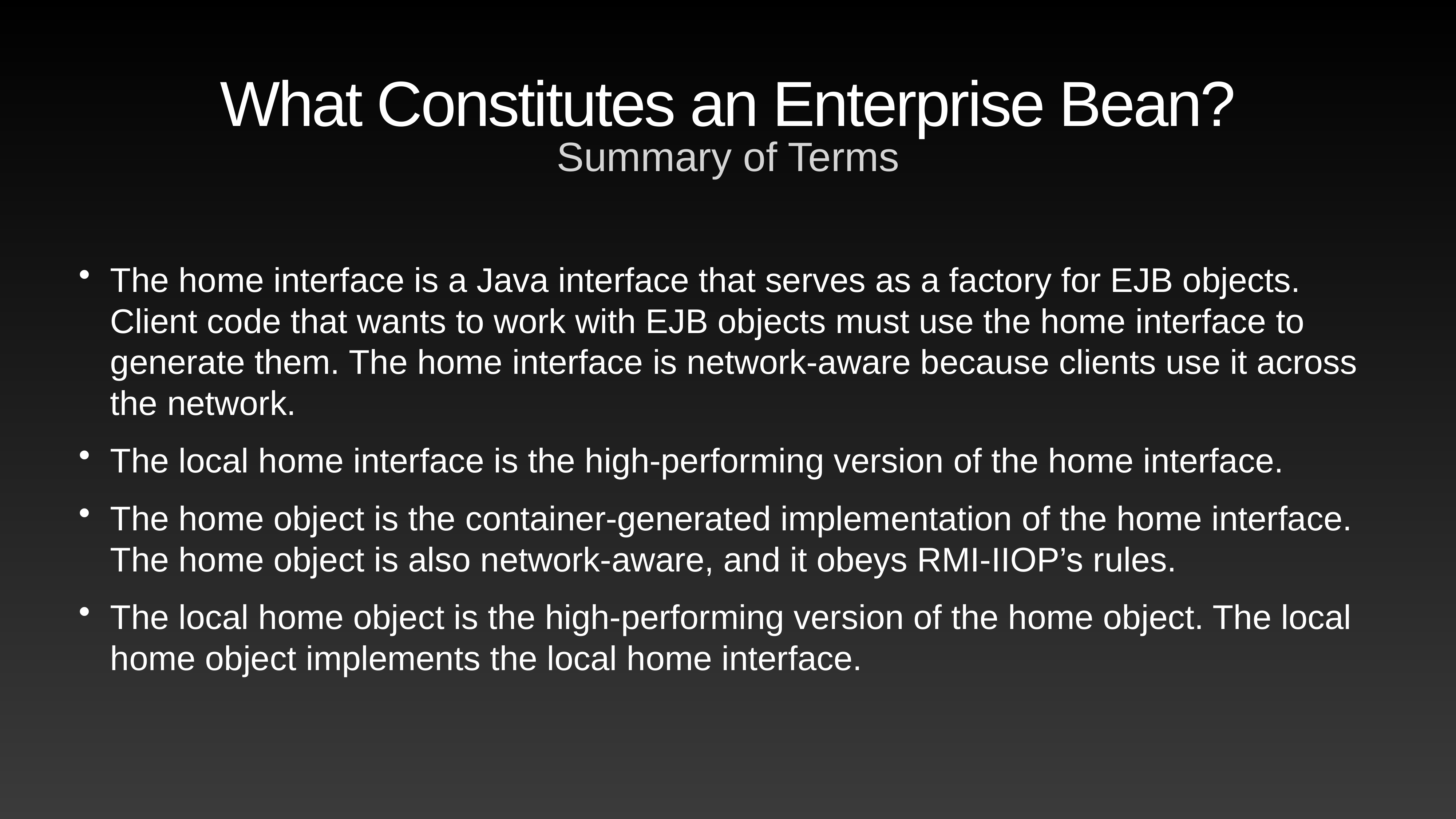

# What Constitutes an Enterprise Bean?
Summary of Terms
The home interface is a Java interface that serves as a factory for EJB objects. Client code that wants to work with EJB objects must use the home interface to generate them. The home interface is network-aware because clients use it across the network.
The local home interface is the high-performing version of the home interface.
The home object is the container-generated implementation of the home interface. The home object is also network-aware, and it obeys RMI-IIOP’s rules.
The local home object is the high-performing version of the home object. The local home object implements the local home interface.